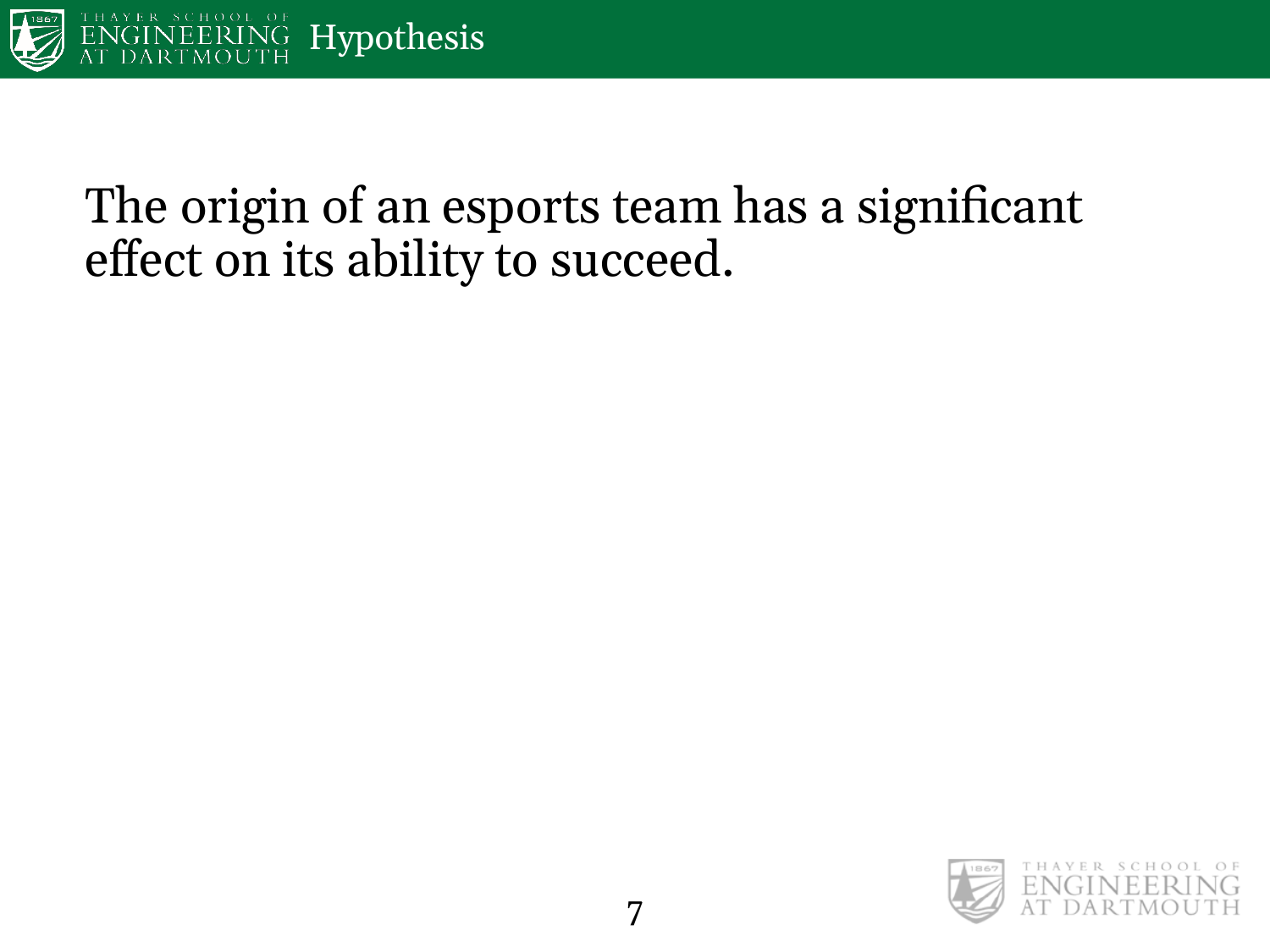

# Hypothesis
The origin of an esports team has a significant effect on its ability to succeed.
7